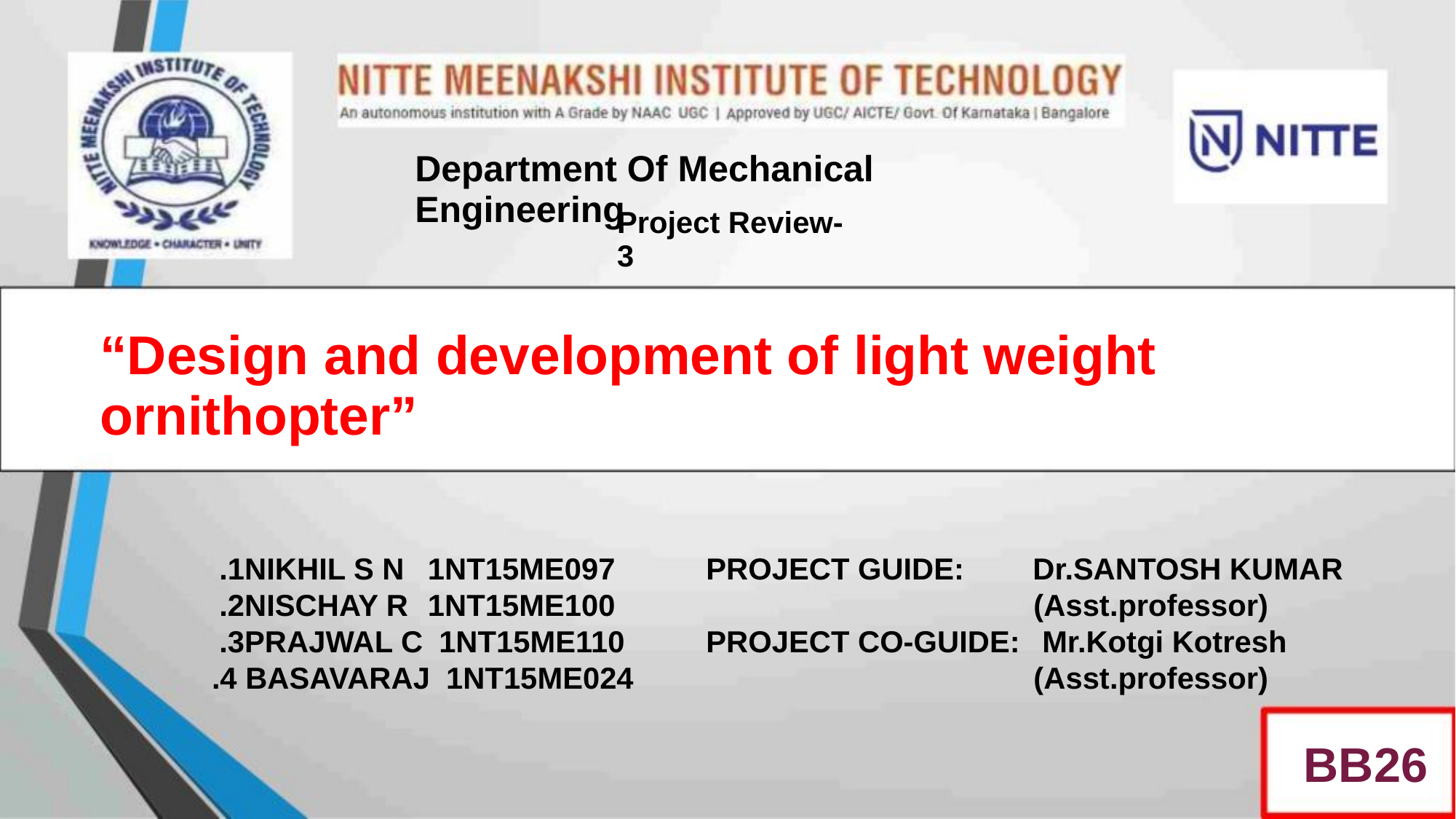

Department Of Mechanical Engineering
Project Review-3
“Design and development of light weight ornithopter”
.1NIKHIL S N 1NT15ME097
.2NISCHAY R 1NT15ME100
.3PRAJWAL C 1NT15ME110
.4 BASAVARAJ 1NT15ME024
PROJECT GUIDE:
Dr.SANTOSH KUMAR
(Asst.professor)
PROJECT CO-GUIDE: Mr.Kotgi Kotresh
(Asst.professor)
BB26